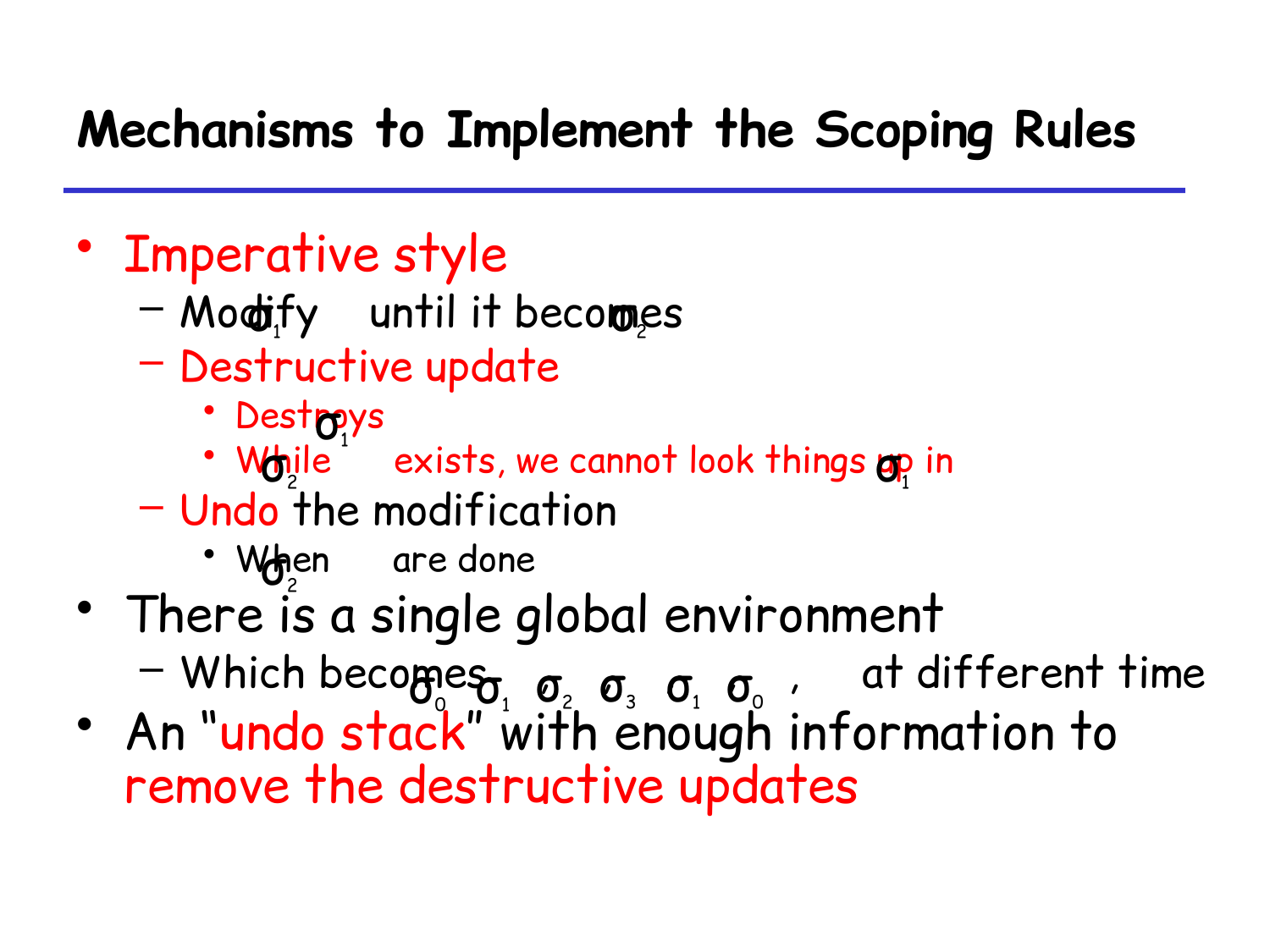

# Mechanisms to Implement the Scoping Rules
Imperative style
Modify    until it becomes
Destructive update
Destroys
While      exists, we cannot look things up in
Undo the modification
When      are done
There is a single global environment
Which becomes    ,    ,    ,    ,    ,     at different time
An “undo stack” with enough information to remove the destructive updates
σ1
σ2
 σ1
 σ2
 σ1
 σ2
 σ2
 σ3
 σ1
 σ0
 σ0
 σ1

21